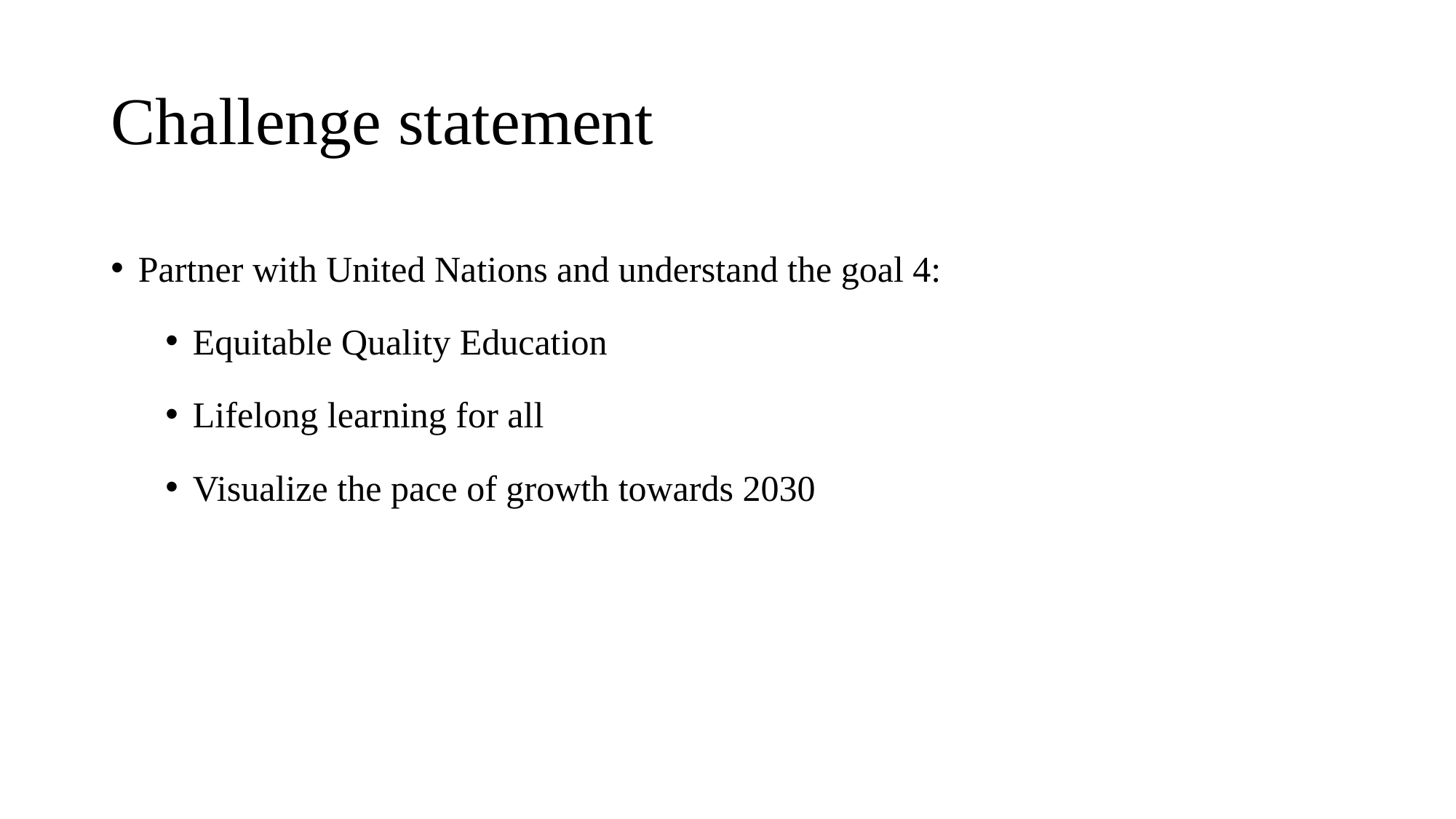

# Challenge statement
Partner with United Nations and understand the goal 4:
Equitable Quality Education
Lifelong learning for all
Visualize the pace of growth towards 2030